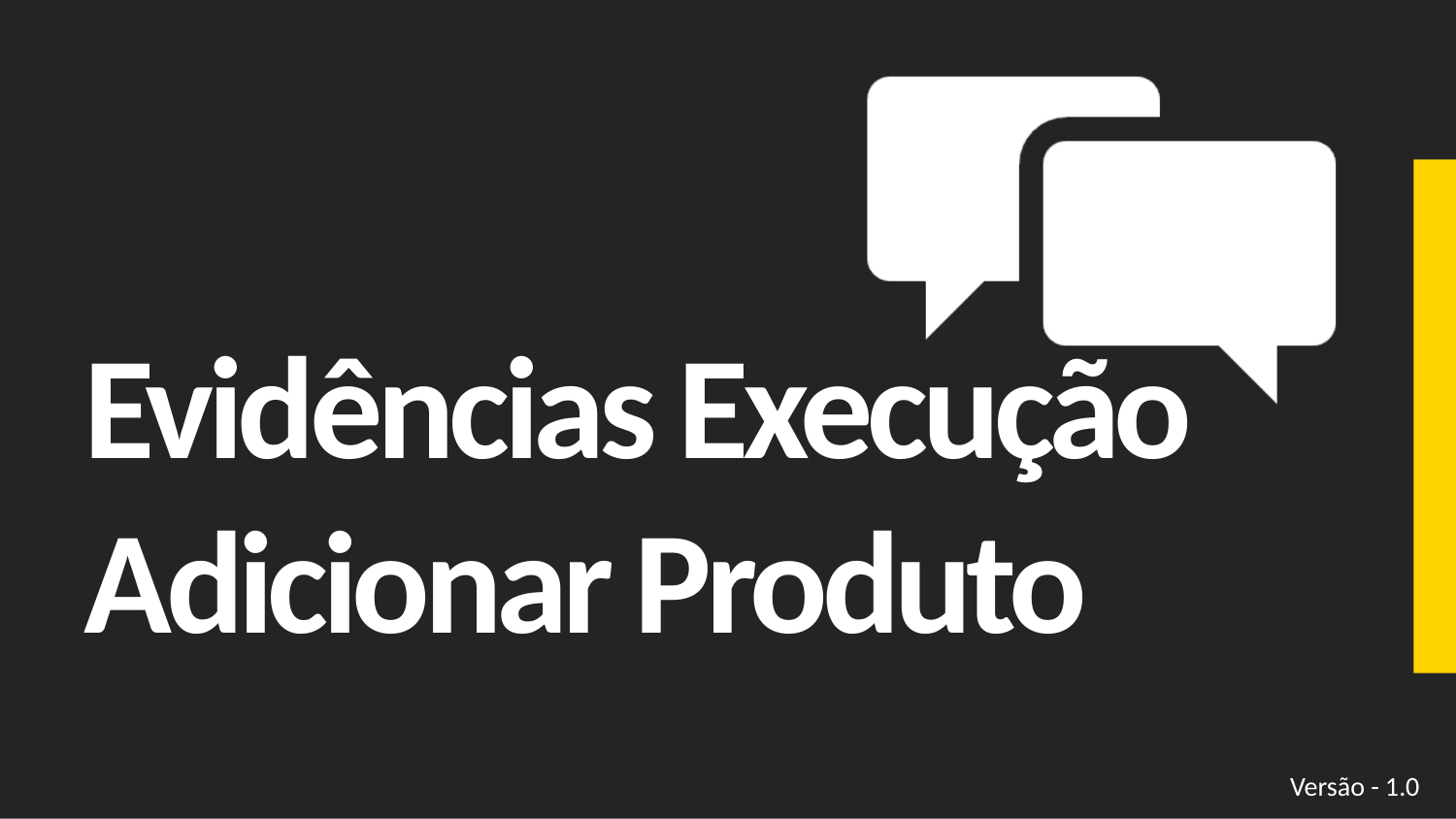

Evidências Execução Adicionar Produto
Versão - 1.0